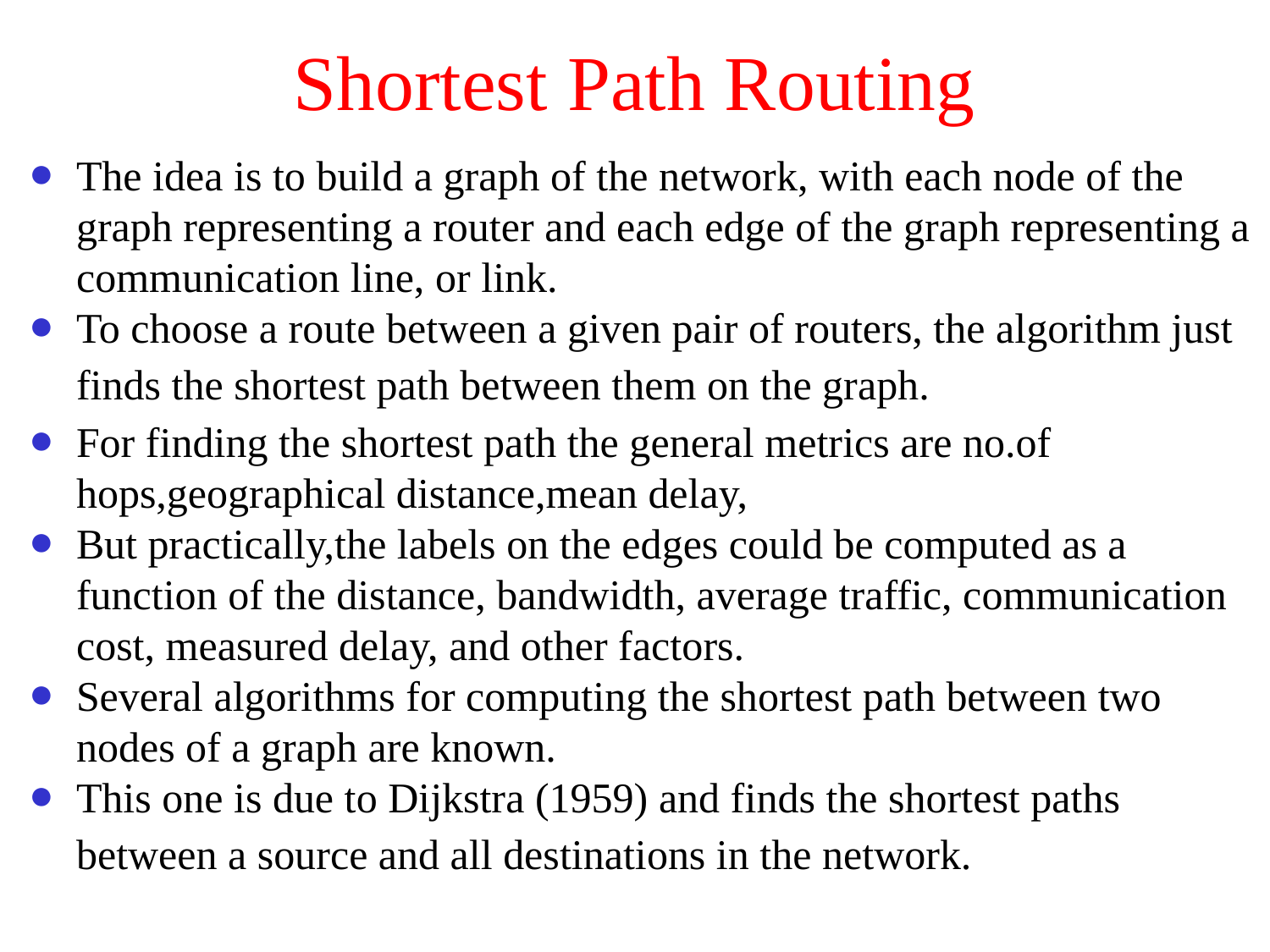

# Shortest Path Routing
The idea is to build a graph of the network, with each node of the graph representing a router and each edge of the graph representing a communication line, or link.
To choose a route between a given pair of routers, the algorithm just
finds the shortest path between them on the graph.
For finding the shortest path the general metrics are no.of hops,geographical distance,mean delay,
But practically,the labels on the edges could be computed as a function of the distance, bandwidth, average traffic, communication cost, measured delay, and other factors.
Several algorithms for computing the shortest path between two nodes of a graph are known.
This one is due to Dijkstra (1959) and finds the shortest paths
between a source and all destinations in the network.